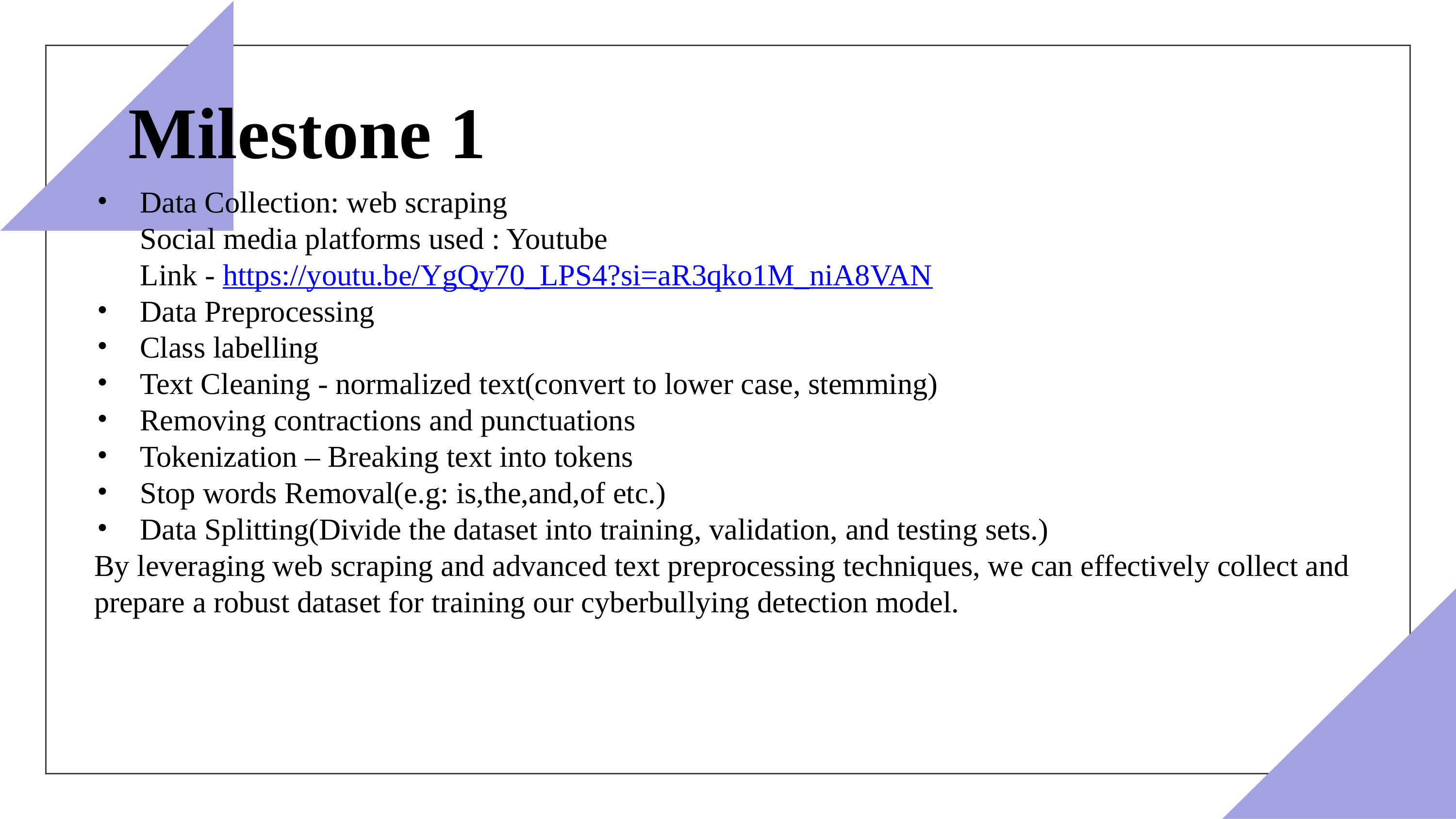

Milestone 1
Data Collection: web scraping
      Social media platforms used : Youtube
      Link - https://youtu.be/YgQy70_LPS4?si=aR3qko1M_niA8VAN
Data Preprocessing
Class labelling
Text Cleaning - normalized text(convert to lower case, stemming)
Removing contractions and punctuations
Tokenization – Breaking text into tokens
Stop words Removal(e.g: is,the,and,of etc.)
Data Splitting(Divide the dataset into training, validation, and testing sets.)
By leveraging web scraping and advanced text preprocessing techniques, we can effectively collect and prepare a robust dataset for training our cyberbullying detection model.